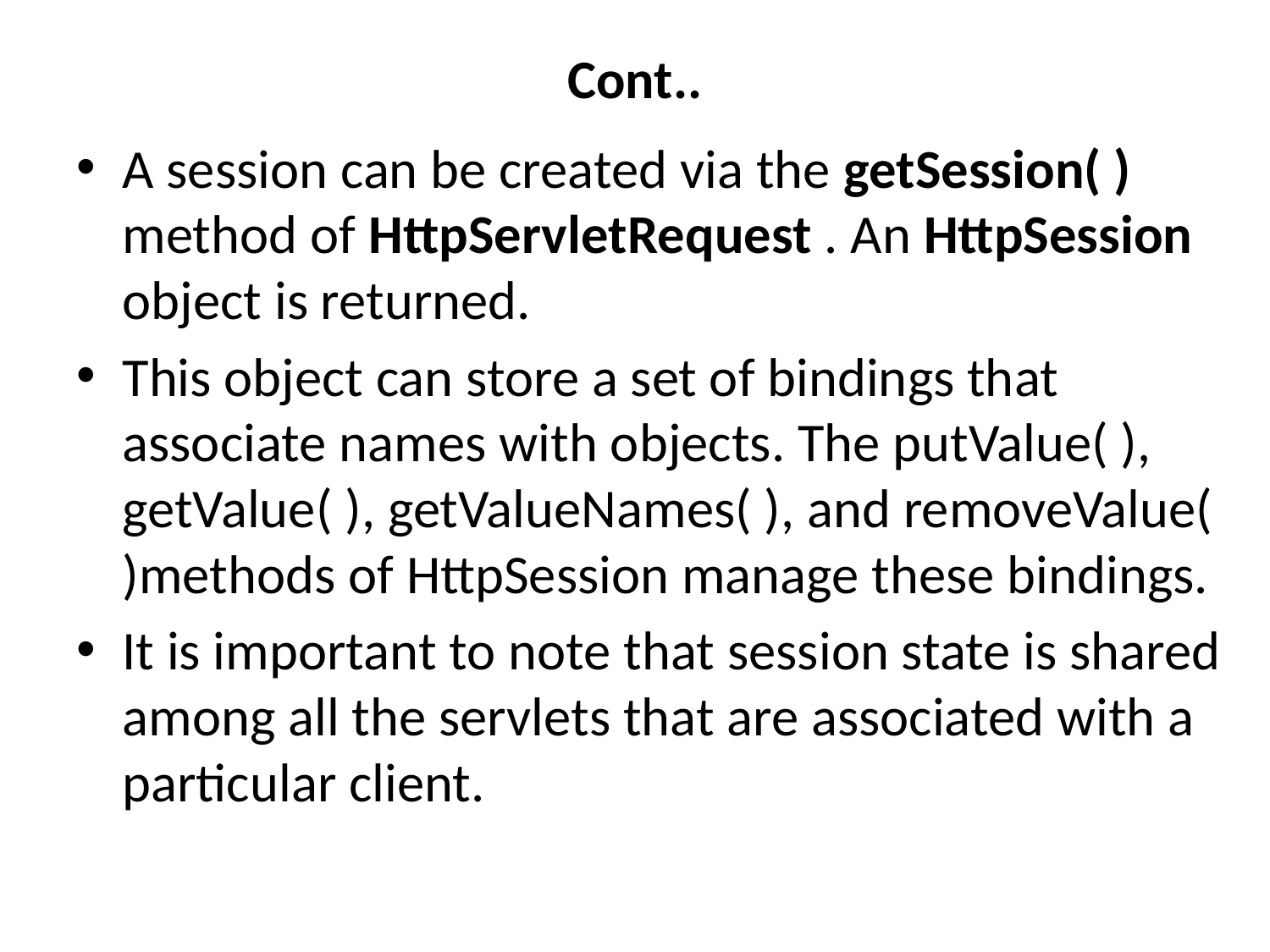

# Cont..
A session can be created via the getSession( ) method of HttpServletRequest . An HttpSession object is returned.
This object can store a set of bindings that associate names with objects. The putValue( ), getValue( ), getValueNames( ), and removeValue( )methods of HttpSession manage these bindings.
It is important to note that session state is shared among all the servlets that are associated with a particular client.